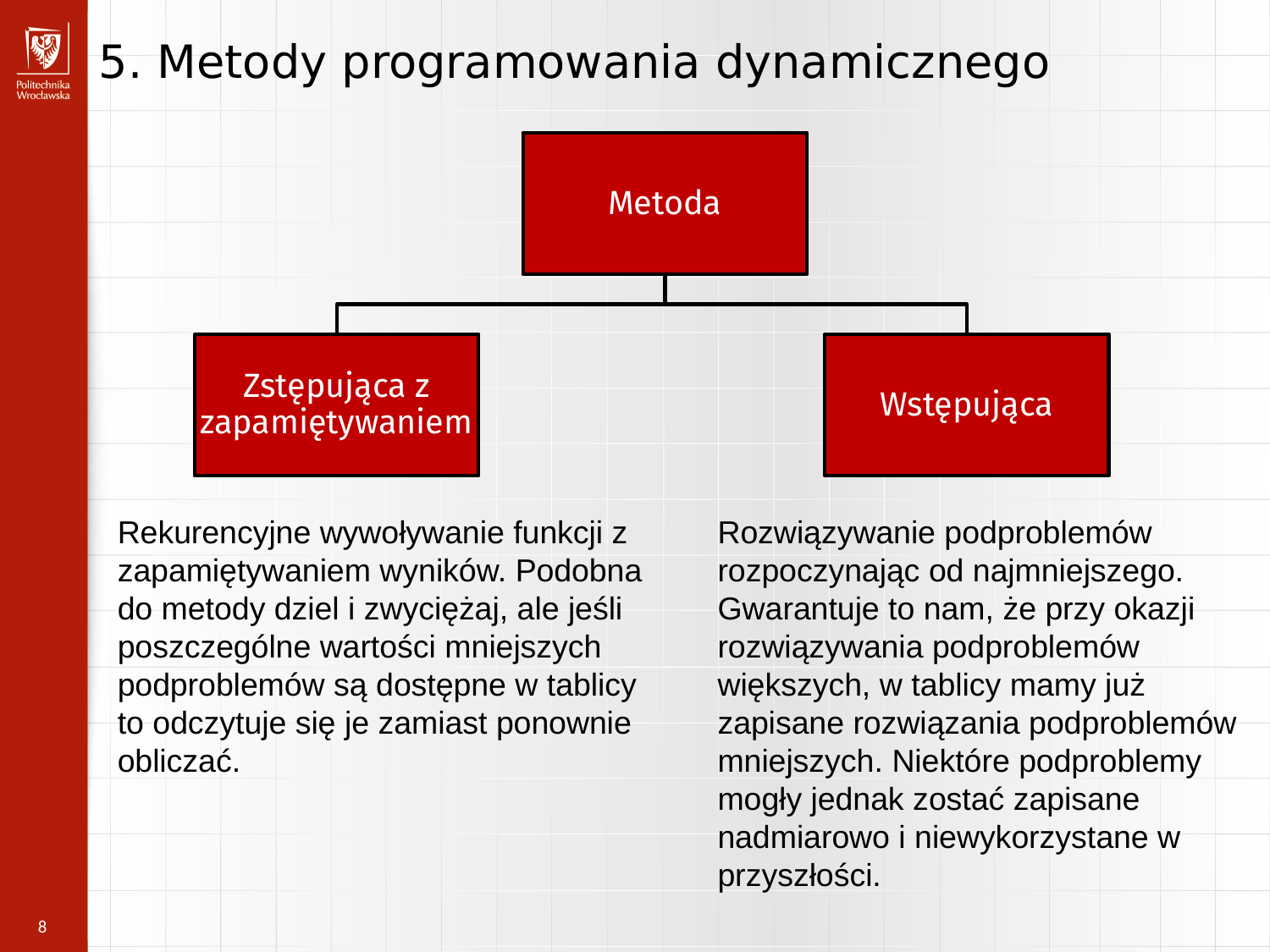

5. Metody programowania dynamicznego
Metoda
Zstępująca z zapamiętywaniem
Wstępująca
Rekurencyjne wywoływanie funkcji z zapamiętywaniem wyników. Podobna do metody dziel i zwyciężaj, ale jeśli poszczególne wartości mniejszych podproblemów są dostępne w tablicy to odczytuje się je zamiast ponownie obliczać.

Rozwiązywanie podproblemów rozpoczynając od najmniejszego. Gwarantuje to nam, że przy okazji rozwiązywania podproblemów większych, w tablicy mamy już zapisane rozwiązania podproblemów mniejszych. Niektóre podproblemy mogły jednak zostać zapisane nadmiarowo i niewykorzystane w przyszłości.